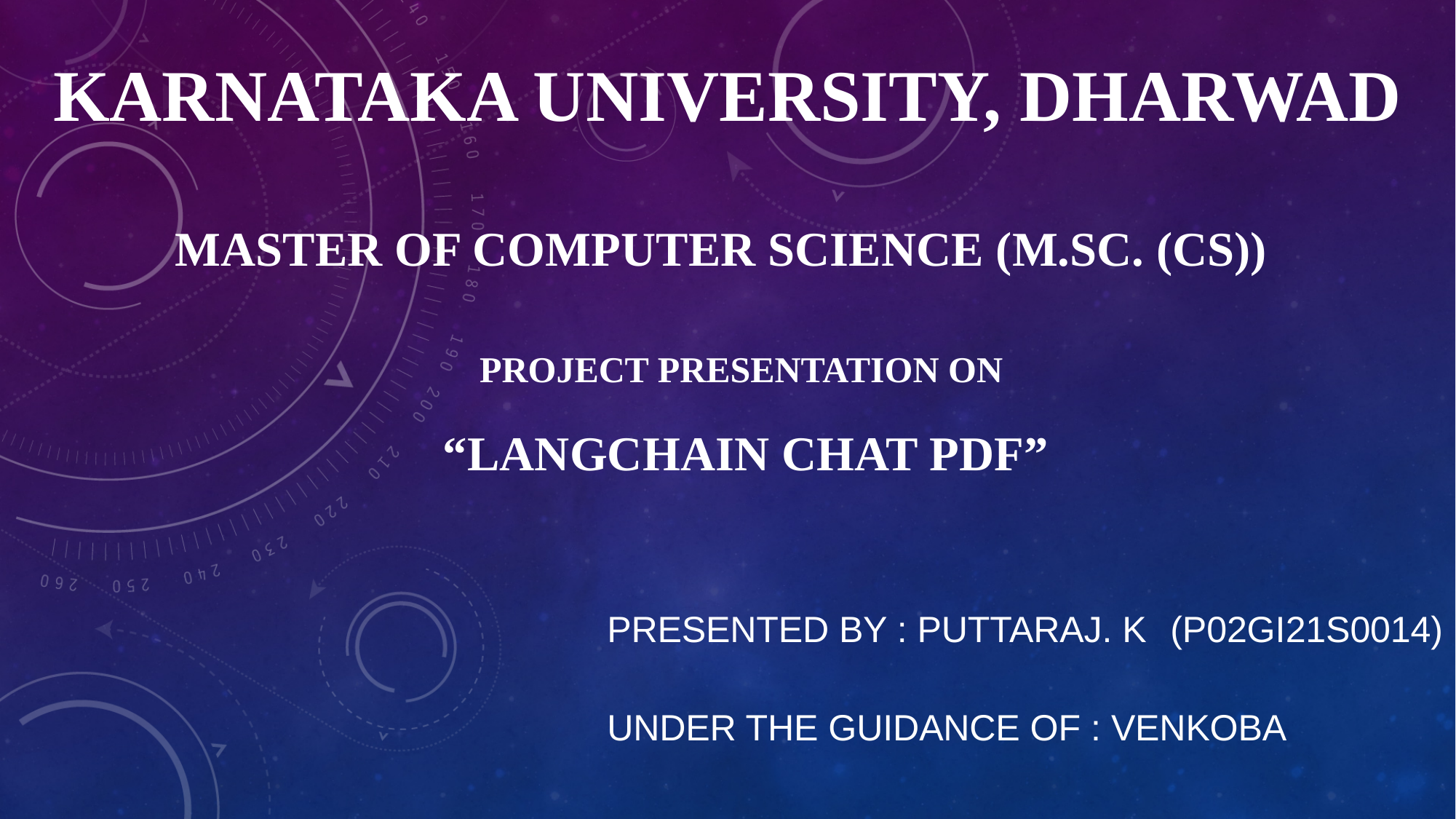

# KARNATAKA UNIVERSITY, DHARWAD
MASTER OF COMPUTER SCIENCE (M.Sc. (CS))
Project presentation on

“Langchain chat pdf”

Presented by : Puttaraj. K 										(p02gi21s0014)

Under the guidance of : venkoba